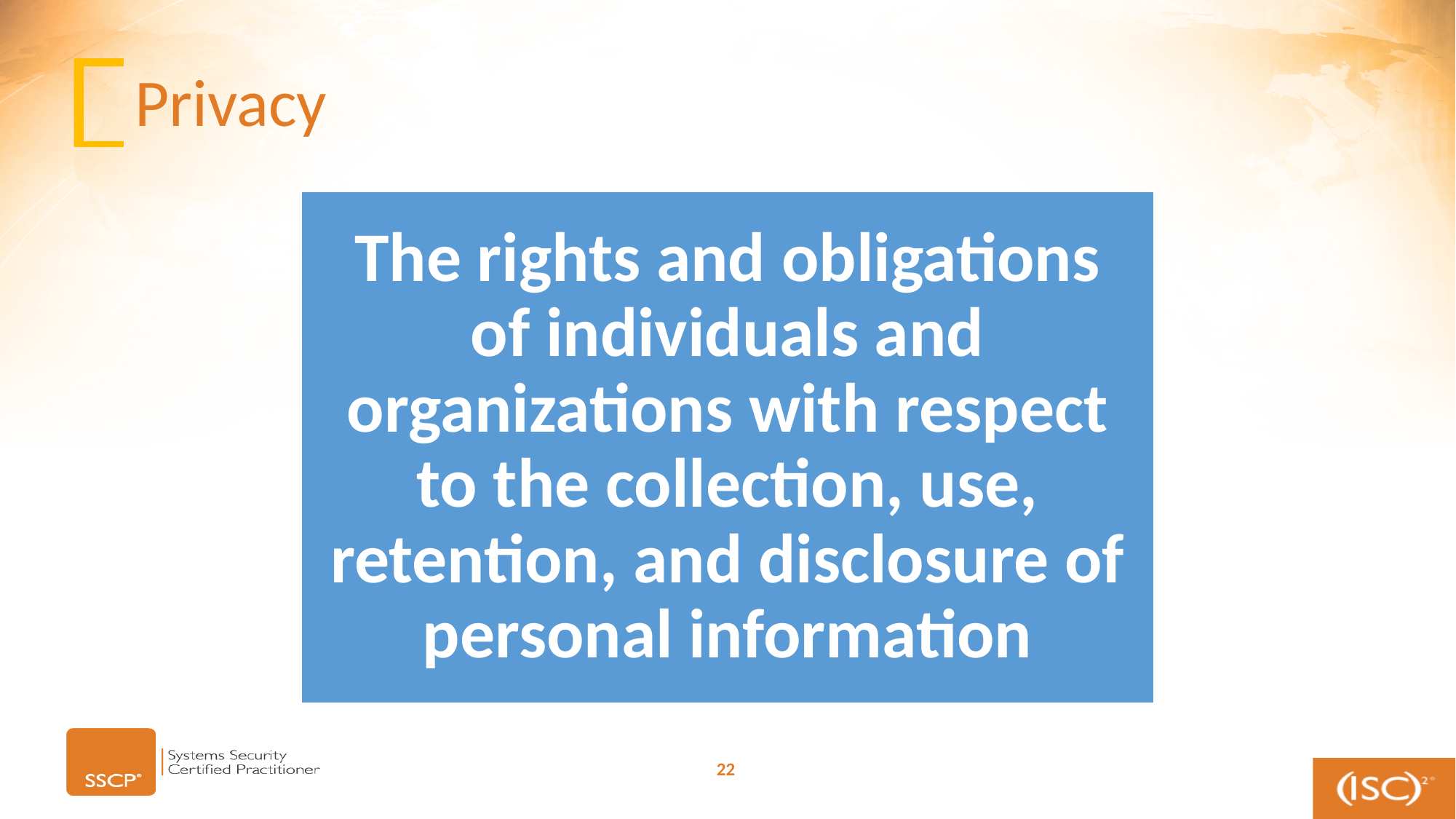

# Privacy
The rights and obligations of individuals and organizations with respect to the collection, use, retention, and disclosure of personal information